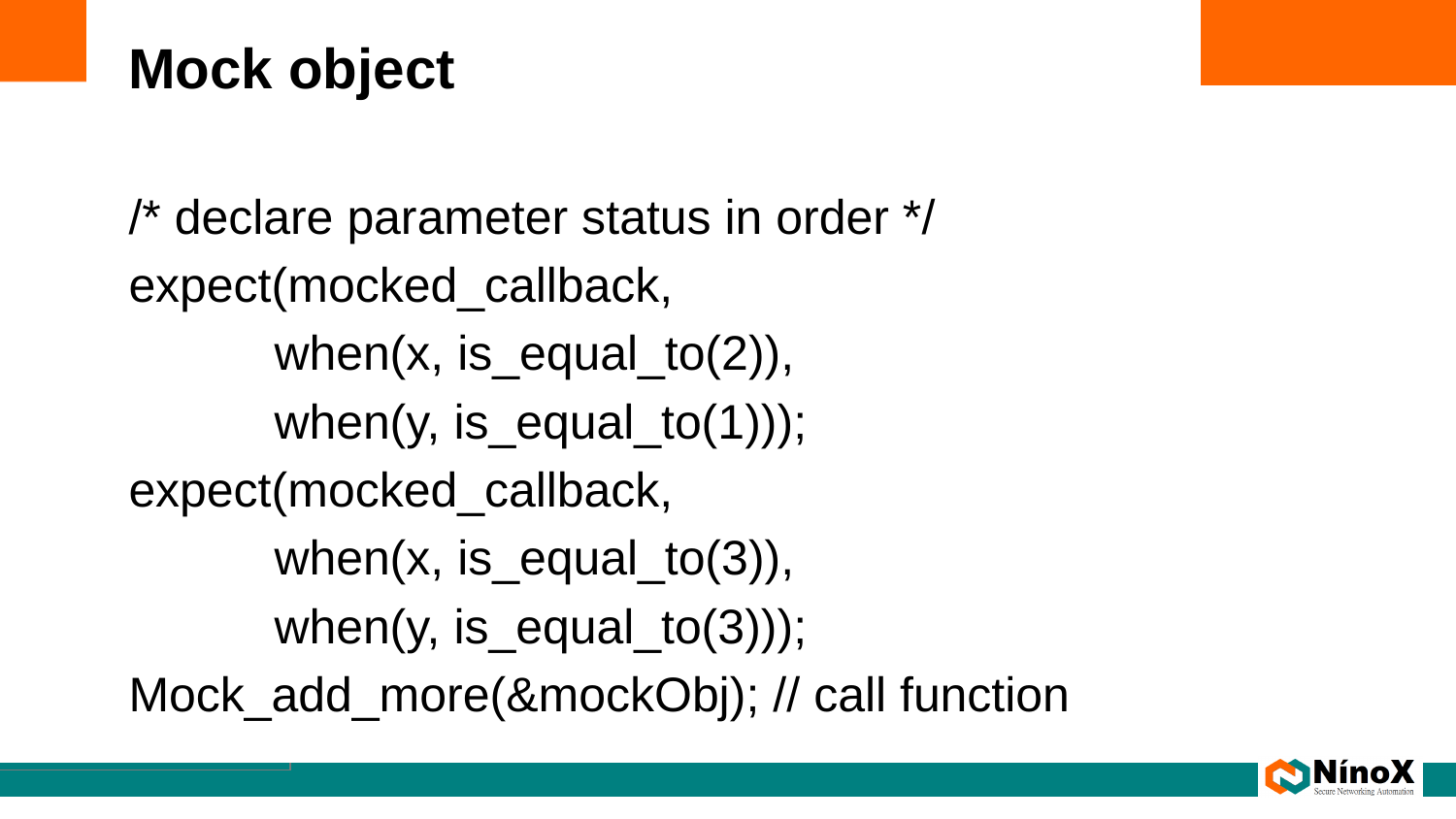

# Mock object
/* declare parameter status in order */
expect(mocked_callback,
	when(x, is_equal_to(2)),
	when(y, is_equal_to(1)));
expect(mocked_callback,
	when(x, is_equal_to(3)),
	when(y, is_equal_to(3)));
Mock_add_more(&mockObj); // call function